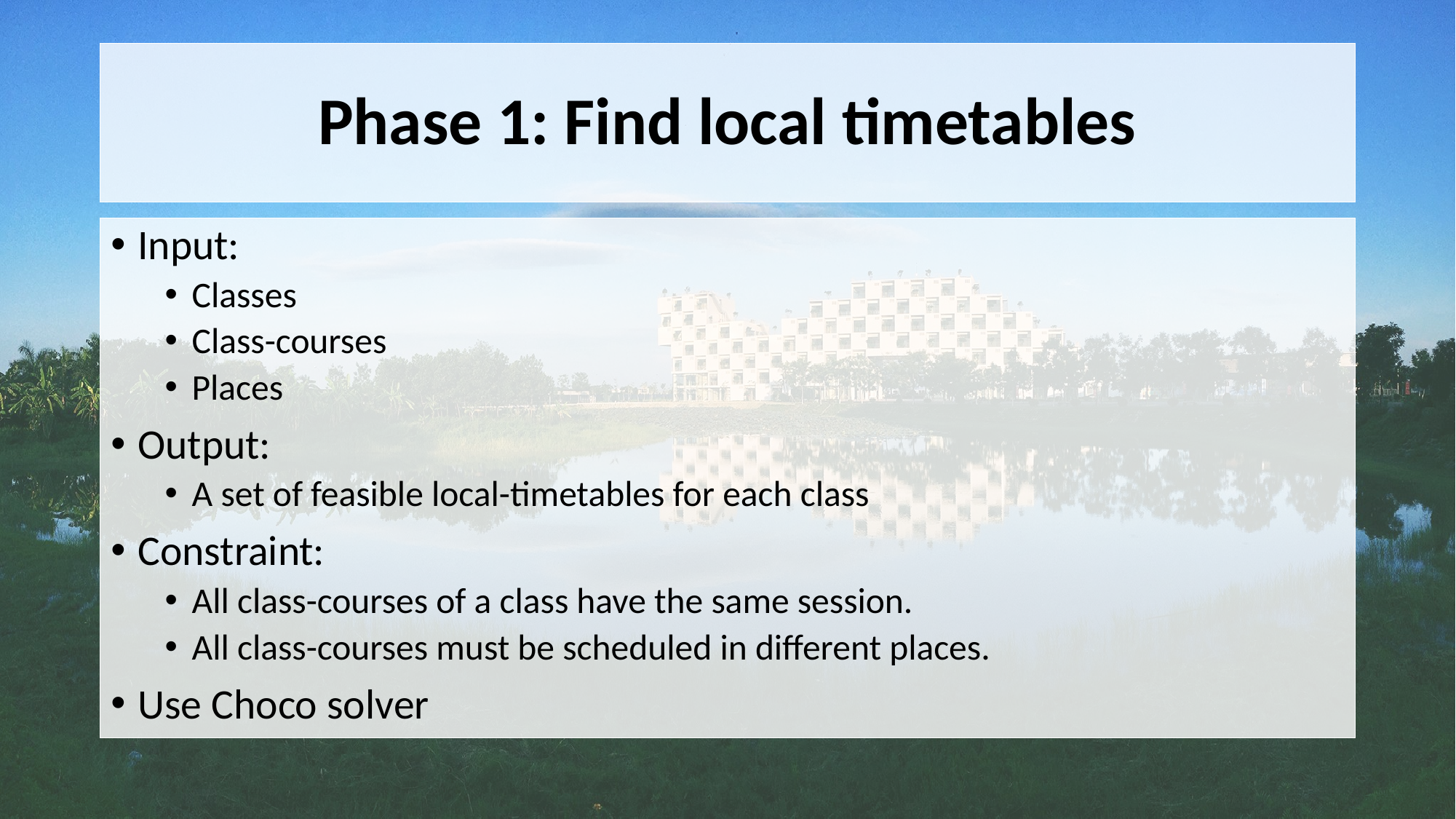

# Phase 1: Find local timetables
Input:
Classes
Class-courses
Places
Output:
A set of feasible local-timetables for each class
Constraint:
All class-courses of a class have the same session.
All class-courses must be scheduled in different places.
Use Choco solver